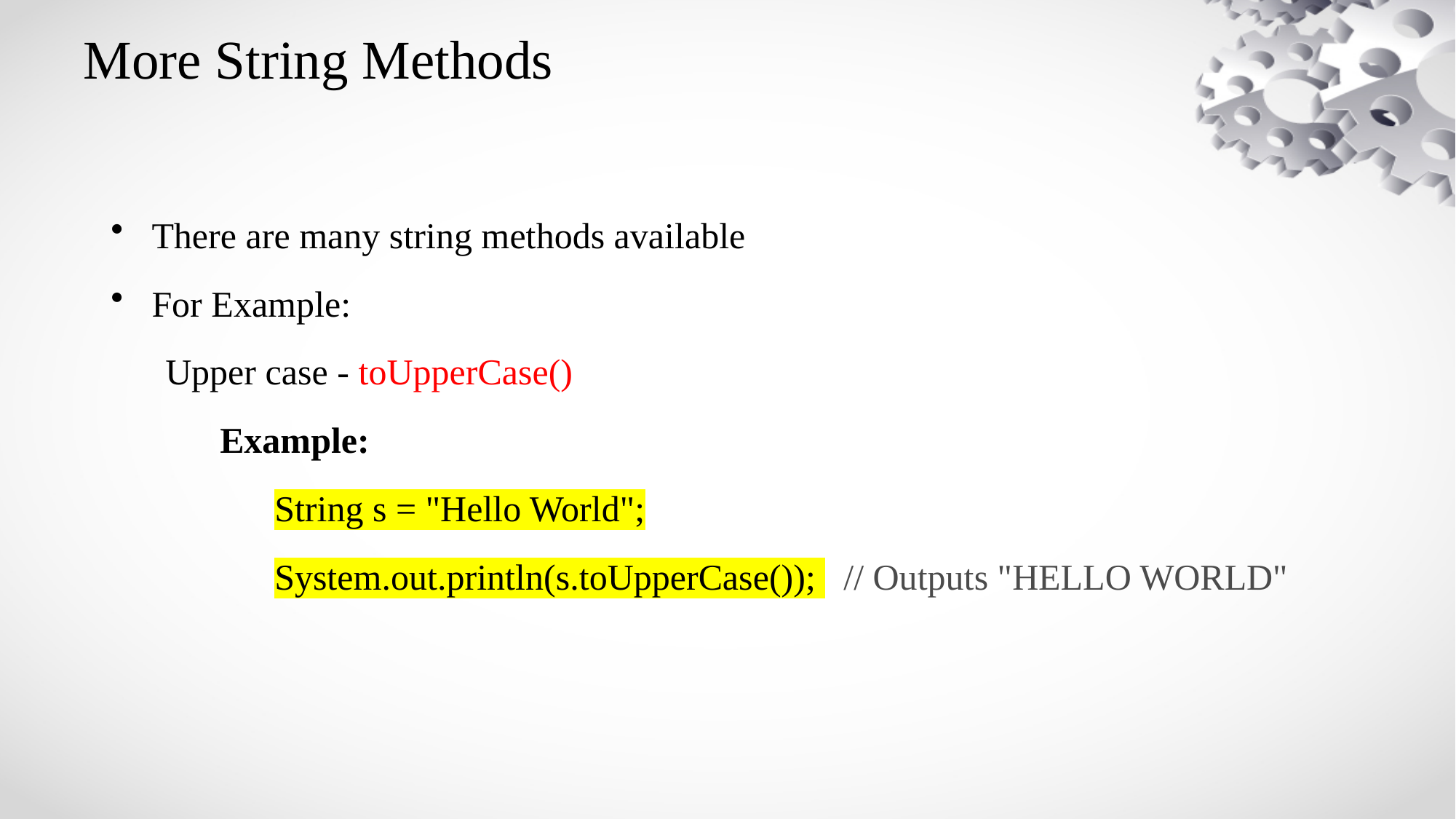

# More String Methods
There are many string methods available
For Example:
Upper case - toUpperCase()
Example:
String s = "Hello World";
System.out.println(s.toUpperCase());   // Outputs "HELLO WORLD"